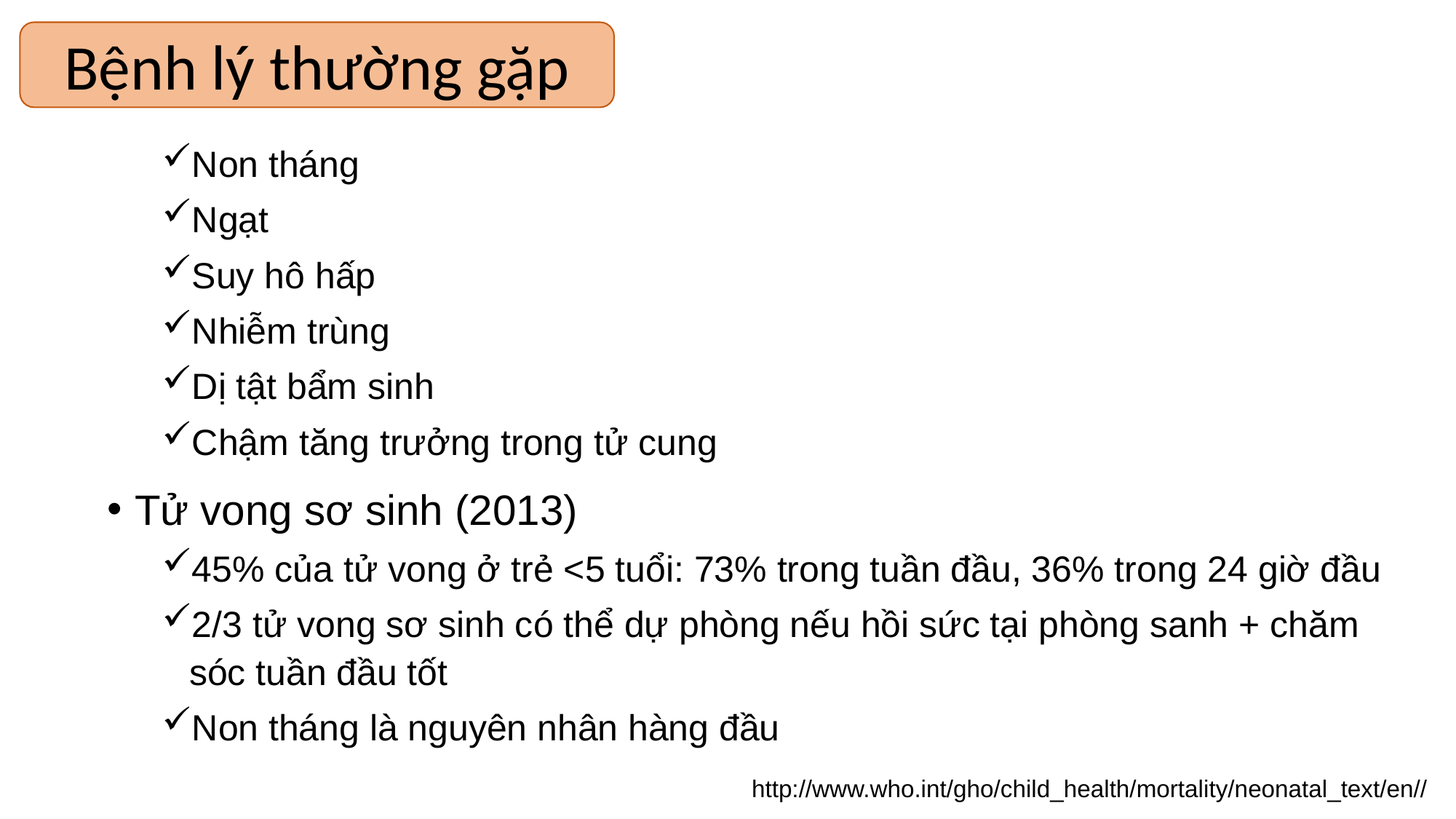

Bệnh lý thường gặp
Non tháng
Ngạt
Suy hô hấp
Nhiễm trùng
Dị tật bẩm sinh
Chậm tăng trưởng trong tử cung
Tử vong sơ sinh (2013)
45% của tử vong ở trẻ <5 tuổi: 73% trong tuần đầu, 36% trong 24 giờ đầu
2/3 tử vong sơ sinh có thể dự phòng nếu hồi sức tại phòng sanh + chăm sóc tuần đầu tốt
Non tháng là nguyên nhân hàng đầu

http://www.who.int/gho/child_health/mortality/neonatal_text/en//